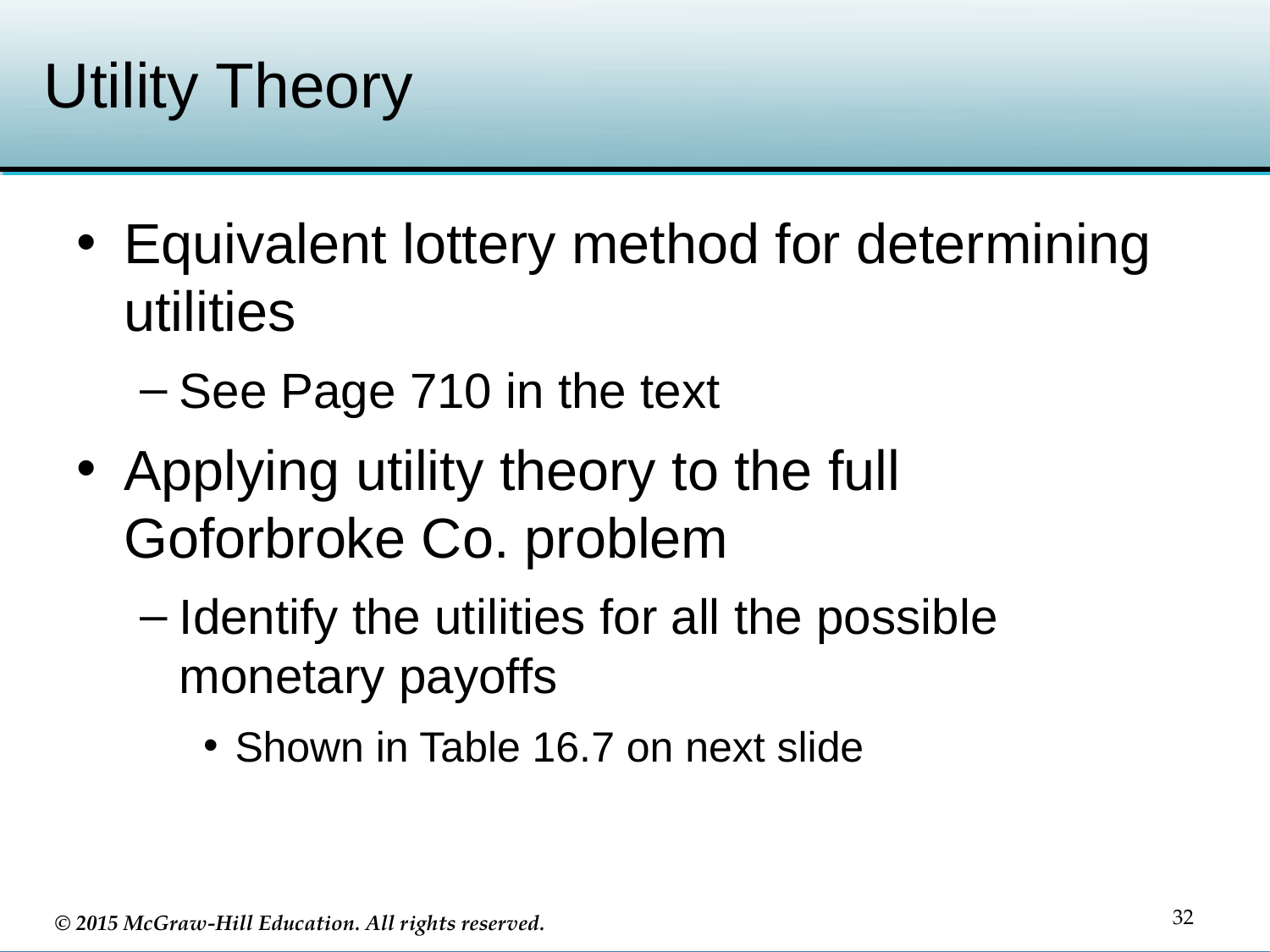

# Utility Theory
Equivalent lottery method for determining utilities
See Page 710 in the text
Applying utility theory to the full Goforbroke Co. problem
Identify the utilities for all the possible monetary payoffs
Shown in Table 16.7 on next slide
32